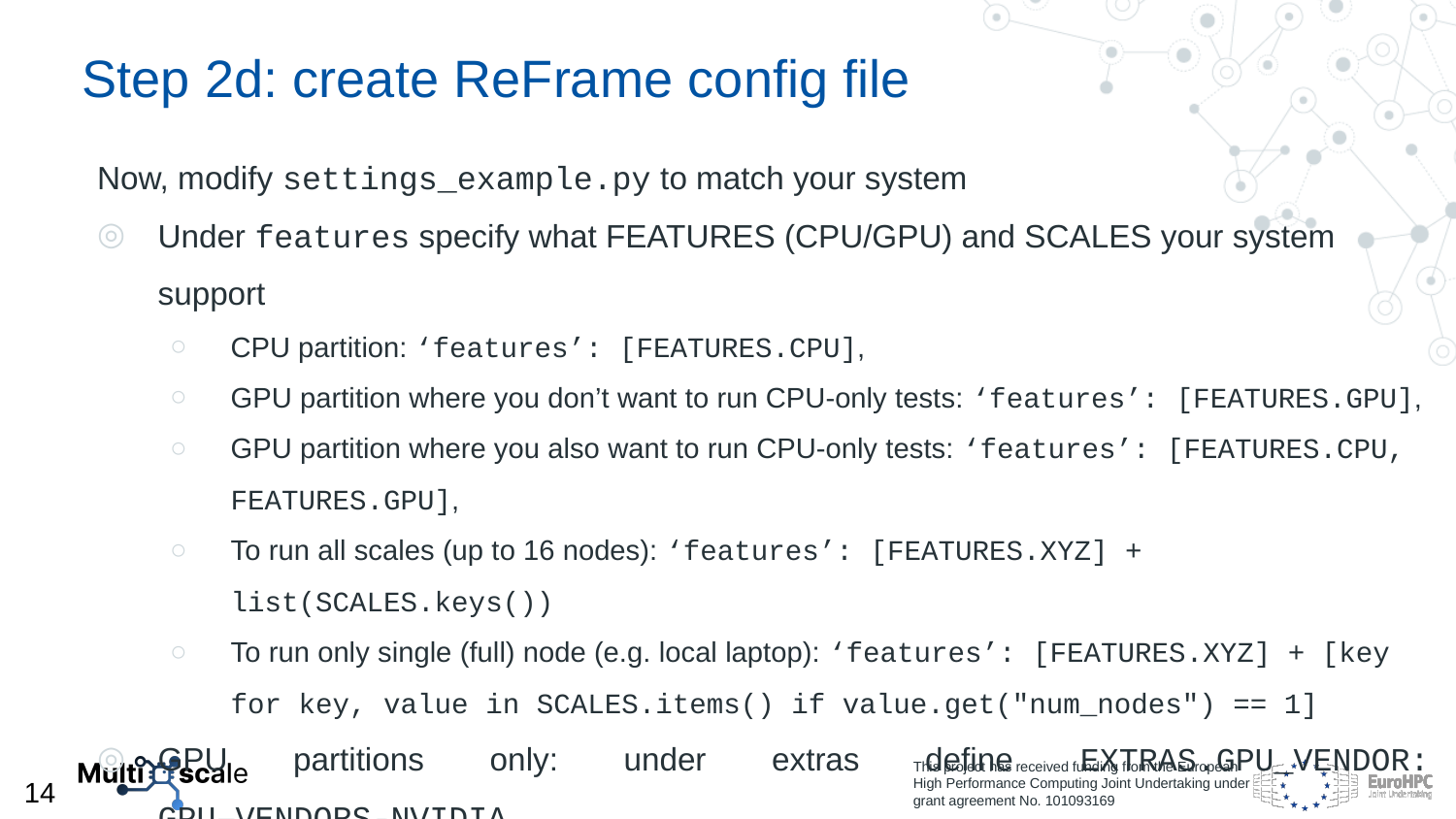

Step 2d: create ReFrame config file
Now, modify settings_example.py to match your system
Under features specify what FEATURES (CPU/GPU) and SCALES your system support
CPU partition: ‘features’: [FEATURES.CPU],
GPU partition where you don’t want to run CPU-only tests: ‘features’: [FEATURES.GPU],
GPU partition where you also want to run CPU-only tests: ‘features’: [FEATURES.CPU, FEATURES.GPU],
To run all scales (up to 16 nodes): ‘features’: [FEATURES.XYZ] + list(SCALES.keys())
To run only single (full) node (e.g. local laptop): ‘features’: [FEATURES.XYZ] + [key for key, value in SCALES.items() if value.get("num_nodes") == 1]
GPU partitions only: under extras define EXTRAS.GPU_VENDOR: GPU_VENDORS.NVIDIA
14